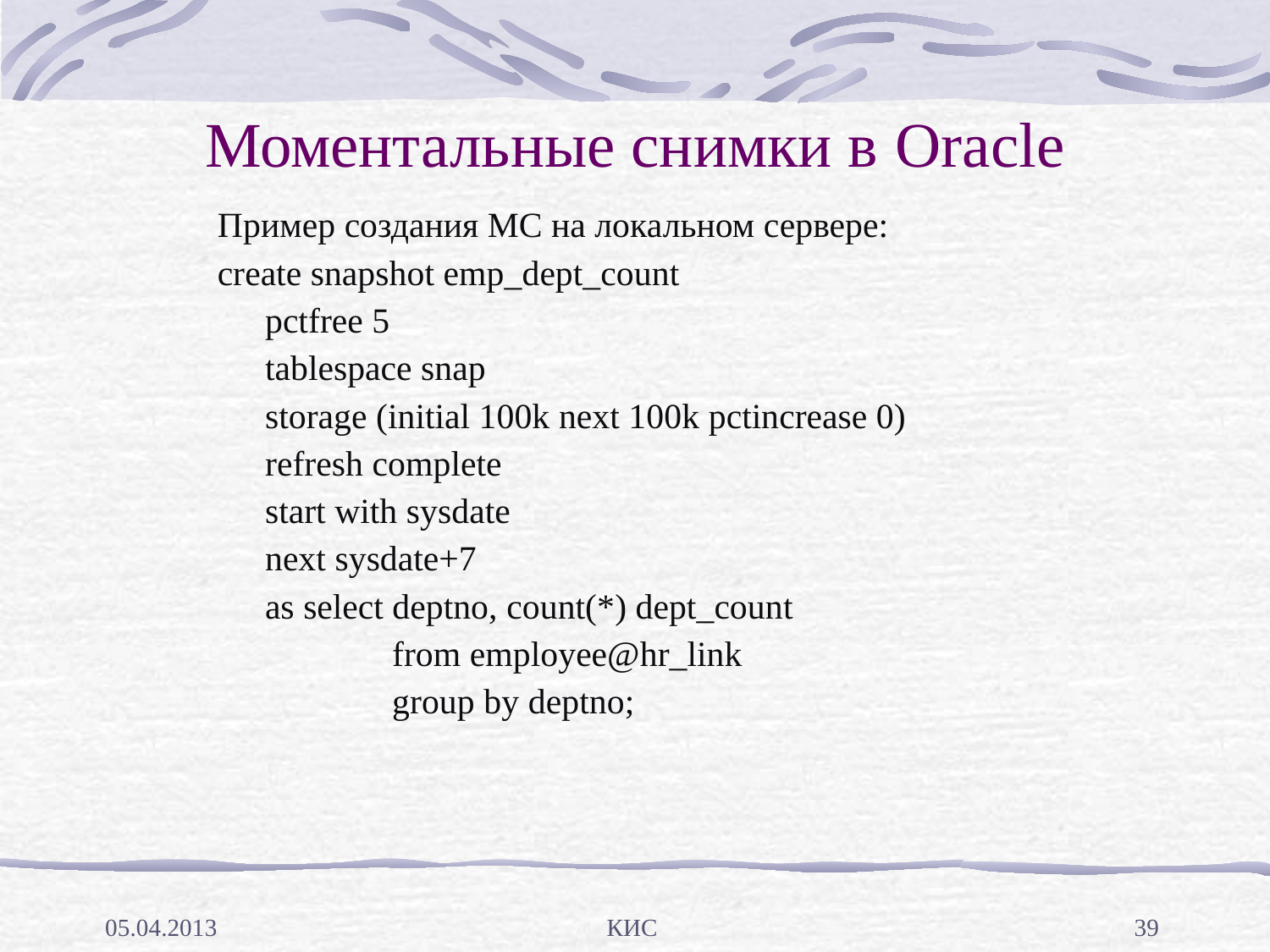

# Моментальные снимки в Oracle
Пример создания МС на локальном сервере:
create snapshot emp_dept_count
	pctfree 5
	tablespace snap
	storage (initial 100k next 100k pctincrease 0)
	refresh complete
	start with sysdate
	next sysdate+7
	as select deptno, count(*) dept_count
		from employee@hr_link
		group by deptno;
05.04.2013
КИС
39